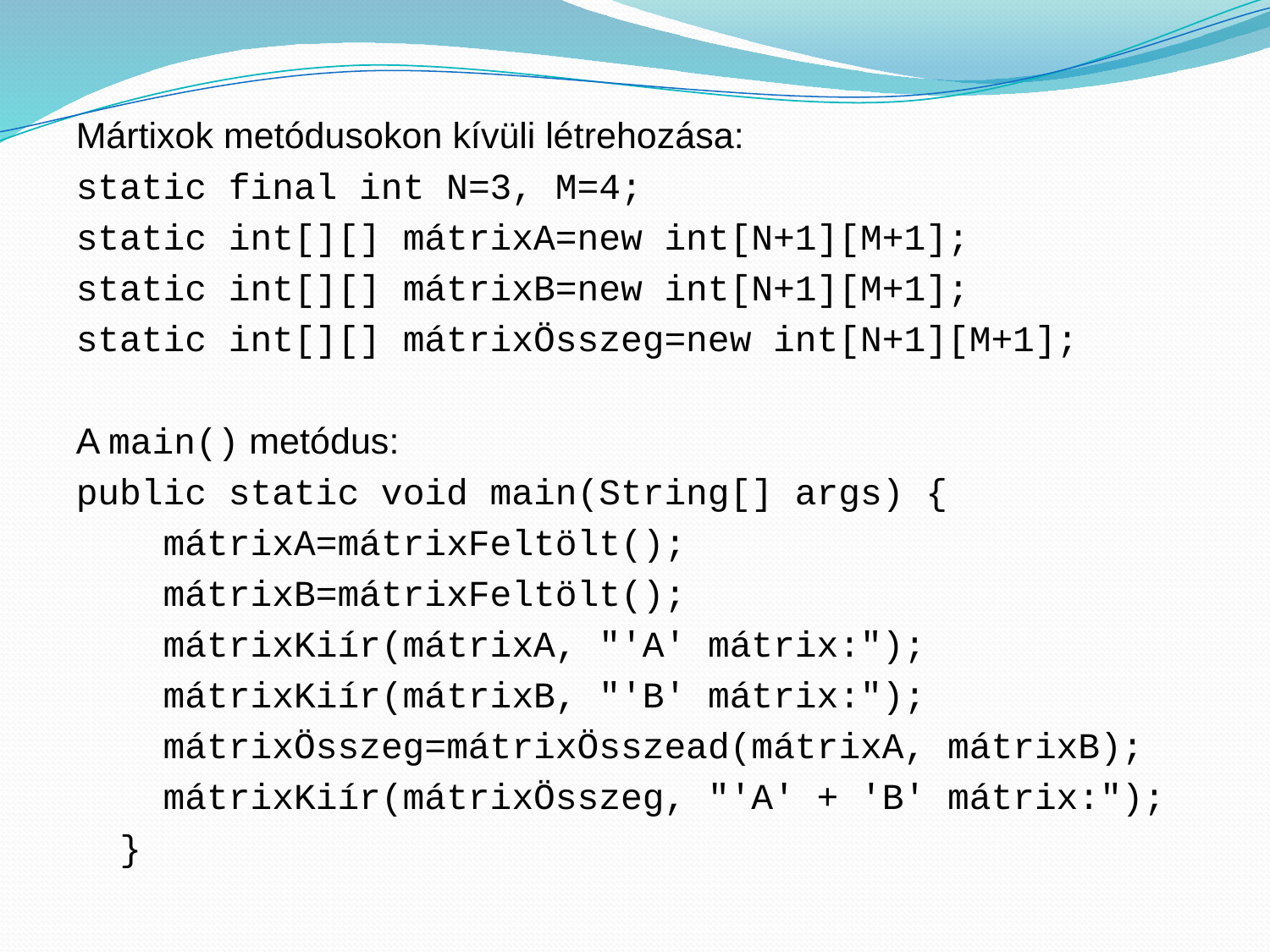

Mártixok metódusokon kívüli létrehozása:
static final int N=3, M=4;
static int[][] mátrixA=new int[N+1][M+1];
static int[][] mátrixB=new int[N+1][M+1];
static int[][] mátrixÖsszeg=new int[N+1][M+1];

A main() metódus:
public static void main(String[] args) {
    mátrixA=mátrixFeltölt();
    mátrixB=mátrixFeltölt();
    mátrixKiír(mátrixA, "'A' mátrix:");
    mátrixKiír(mátrixB, "'B' mátrix:");
    mátrixÖsszeg=mátrixÖsszead(mátrixA, mátrixB);
    mátrixKiír(mátrixÖsszeg, "'A' + 'B' mátrix:");
  }